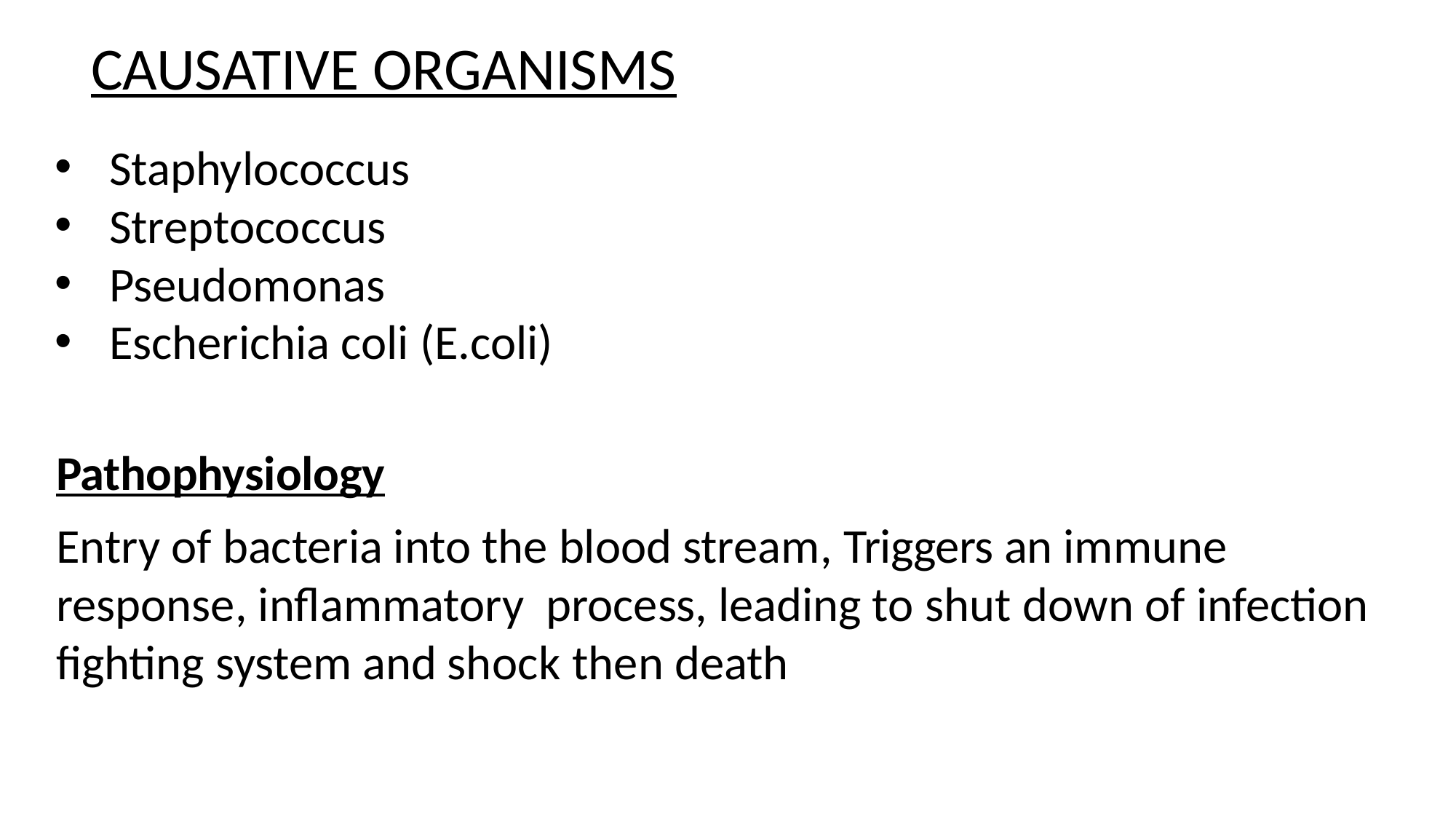

# CAUSATIVE ORGANISMS
Staphylococcus
Streptococcus
Pseudomonas
Escherichia coli (E.coli)

Pathophysiology
Entry of bacteria into the blood stream, Triggers an immune response, inflammatory  process, leading to shut down of infection fighting system and shock then death